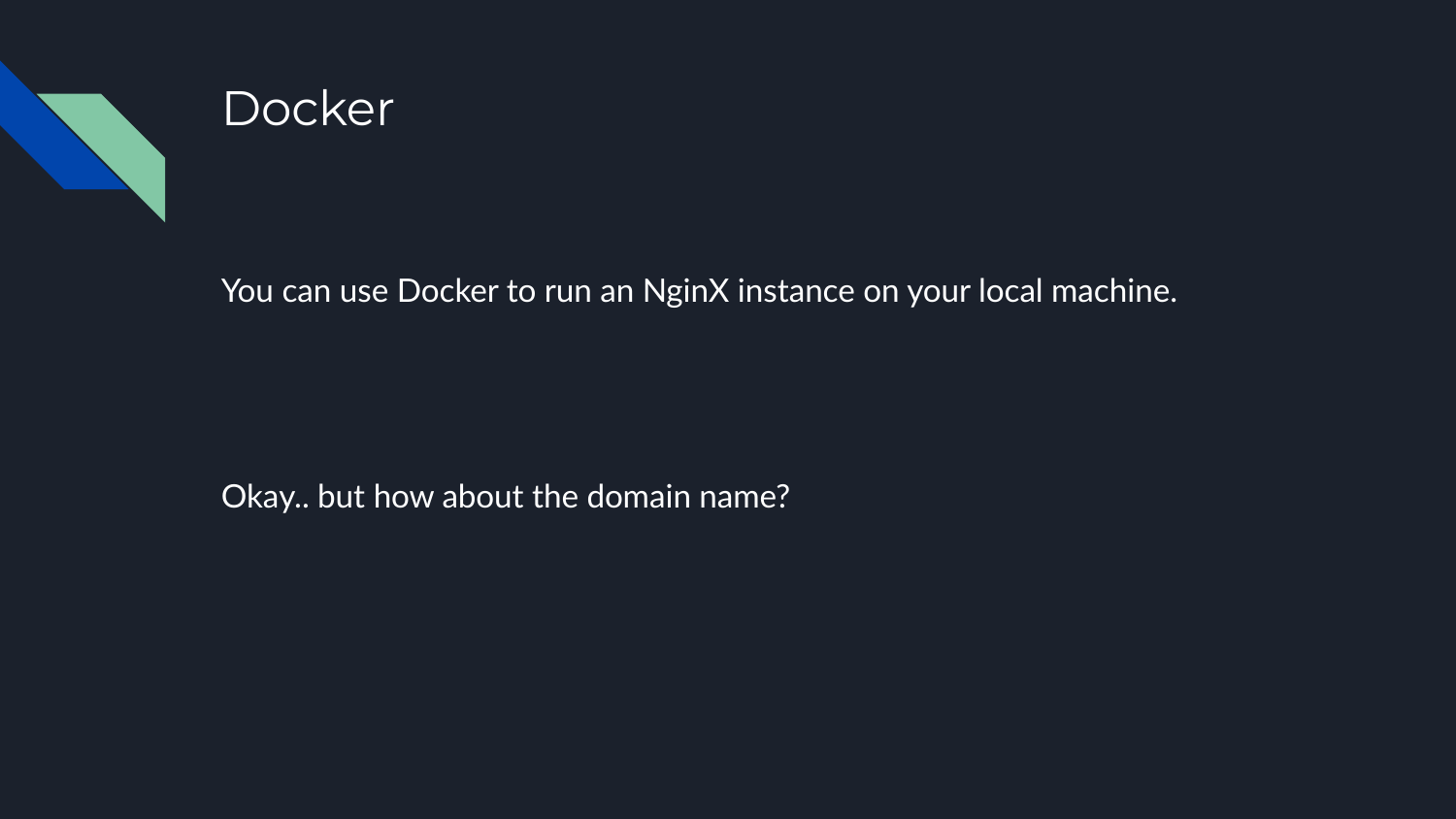

# Docker
You can use Docker to run an NginX instance on your local machine.

Okay.. but how about the domain name?